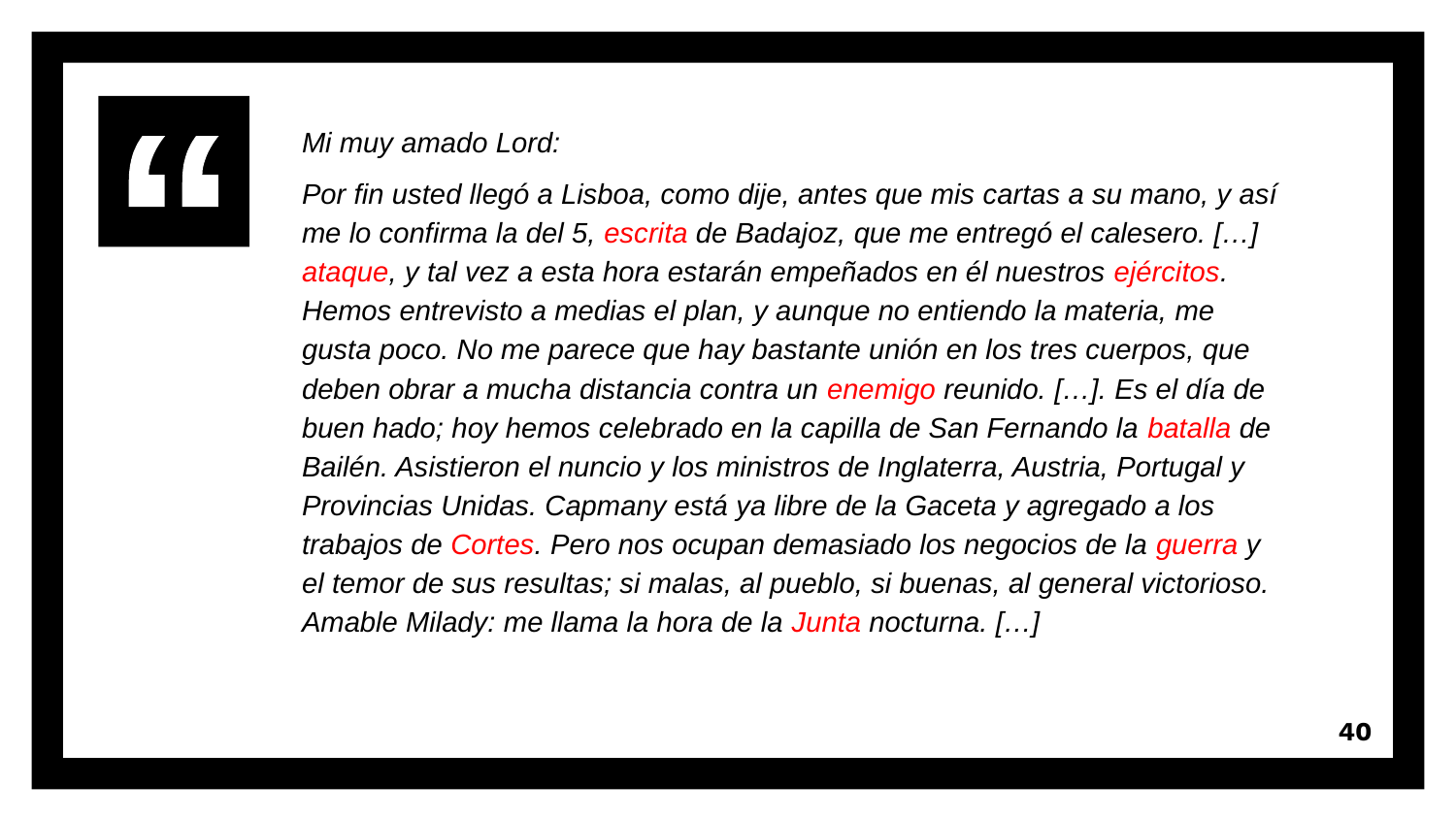

Mi muy amado Lord:
Por fin usted llegó a Lisboa, como dije, antes que mis cartas a su mano, y así me lo confirma la del 5, escrita de Badajoz, que me entregó el calesero. […] ataque, y tal vez a esta hora estarán empeñados en él nuestros ejércitos. Hemos entrevisto a medias el plan, y aunque no entiendo la materia, me gusta poco. No me parece que hay bastante unión en los tres cuerpos, que deben obrar a mucha distancia contra un enemigo reunido. […]. Es el día de buen hado; hoy hemos celebrado en la capilla de San Fernando la batalla de Bailén. Asistieron el nuncio y los ministros de Inglaterra, Austria, Portugal y Provincias Unidas. Capmany está ya libre de la Gaceta y agregado a los trabajos de Cortes. Pero nos ocupan demasiado los negocios de la guerra y el temor de sus resultas; si malas, al pueblo, si buenas, al general victorioso. Amable Milady: me llama la hora de la Junta nocturna. […]
40